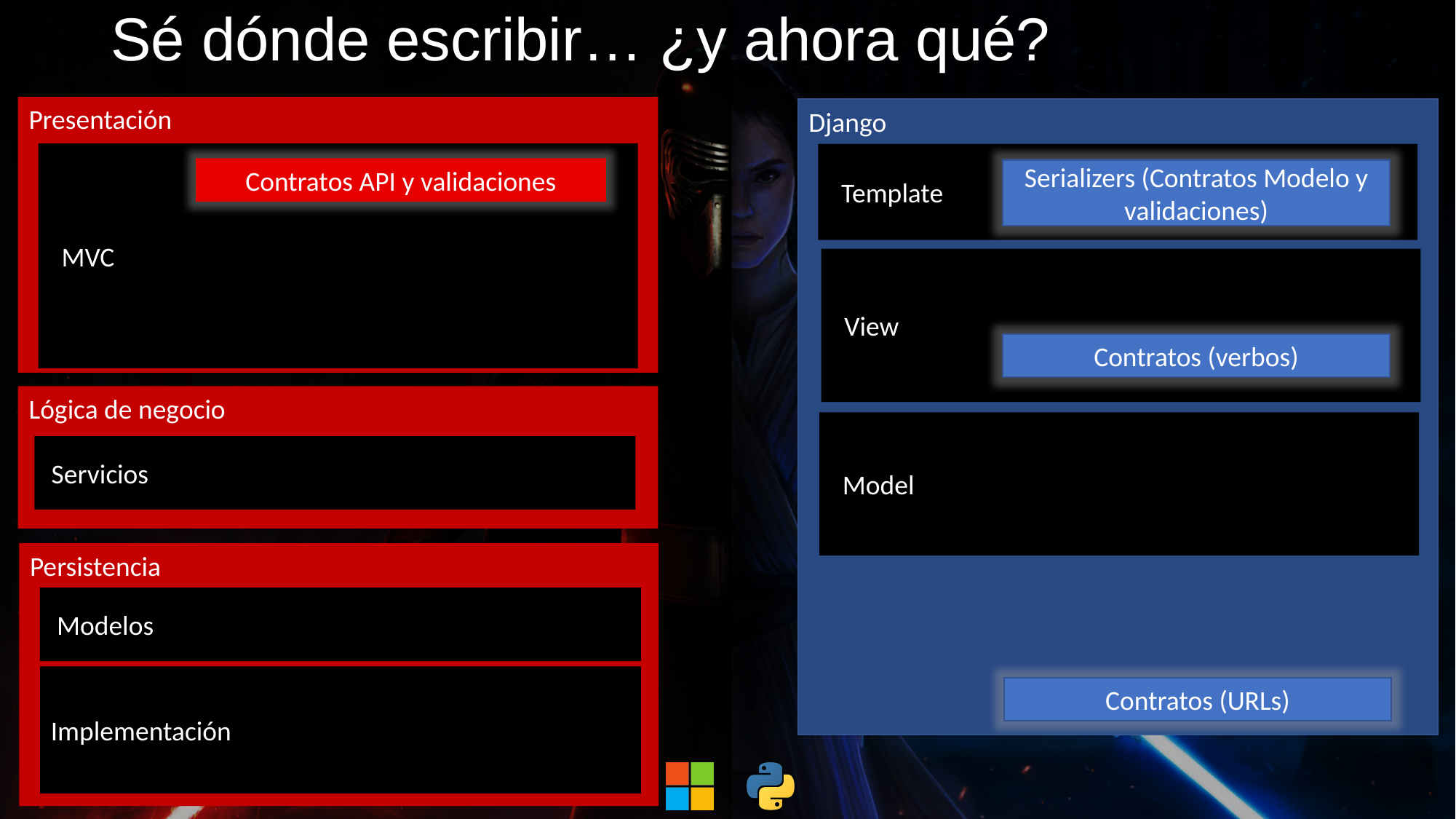

# Sé dónde escribir… ¿y ahora qué?
Presentación
Django
  MVC
  Template
Contratos API y validaciones
Serializers (Contratos Modelo y validaciones)
  View
Contratos (verbos)
Lógica de negocio
  Model
 Servicios
Persistencia
 Modelos
Implementación
Contratos (URLs)